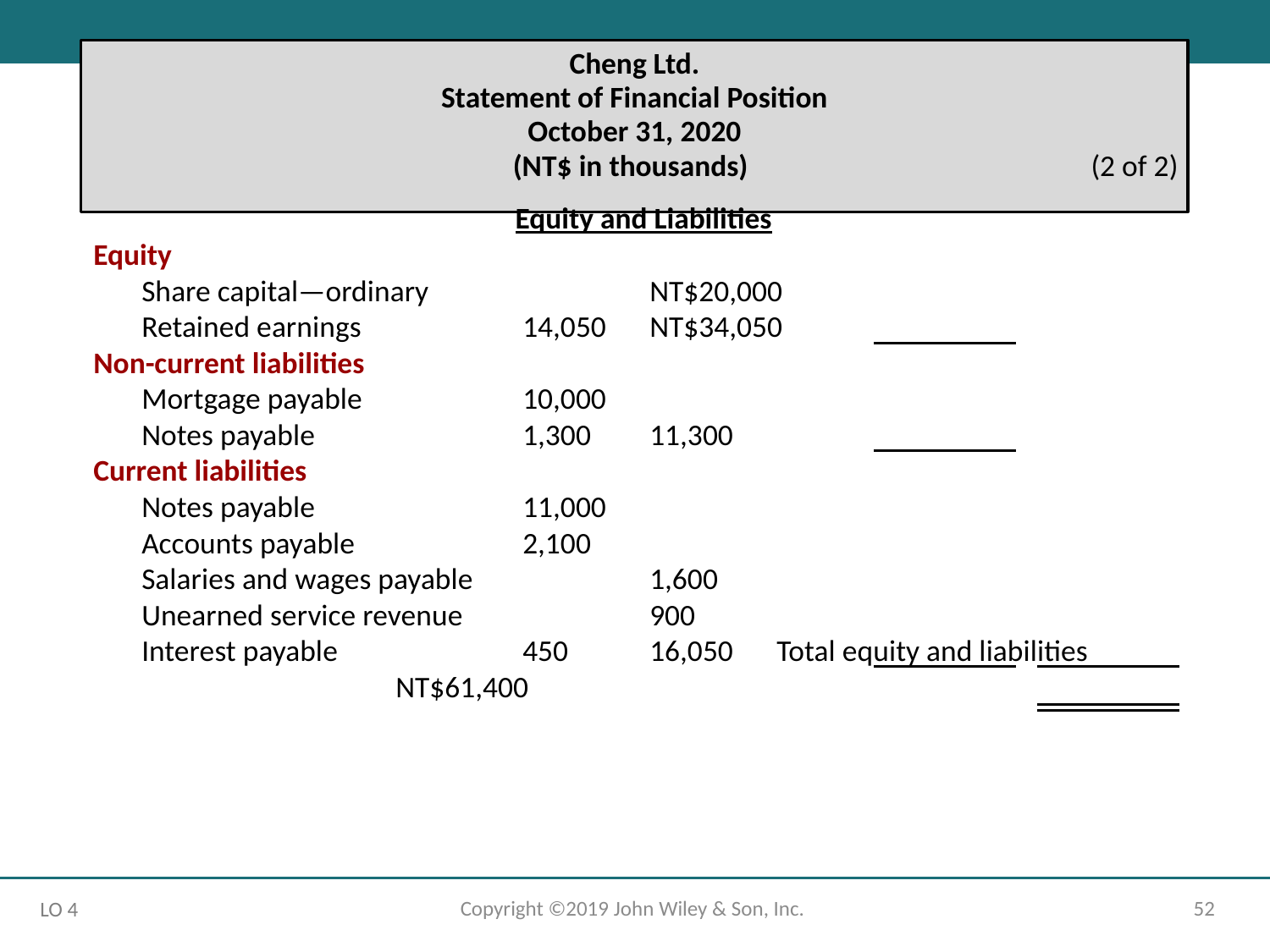

Cheng Ltd.
Statement of Financial Position
October 31, 2020
	(NT$ in thousands)	(2 of 2)
Equity and Liabilities
Equity
	Share capital—ordinary 		NT$20,000
	Retained earnings 		14,050 	NT$34,050
Non-current liabilities
	Mortgage payable 		10,000
	Notes payable 		1,300 	11,300
Current liabilities
	Notes payable 		11,000
	Accounts payable 		2,100
	Salaries and wages payable 		1,600
	Unearned service revenue 		900
	Interest payable 		450 	16,050	Total equity and liabilities			NT$61,400
Copyright ©2019 John Wiley & Son, Inc.
52
LO 4